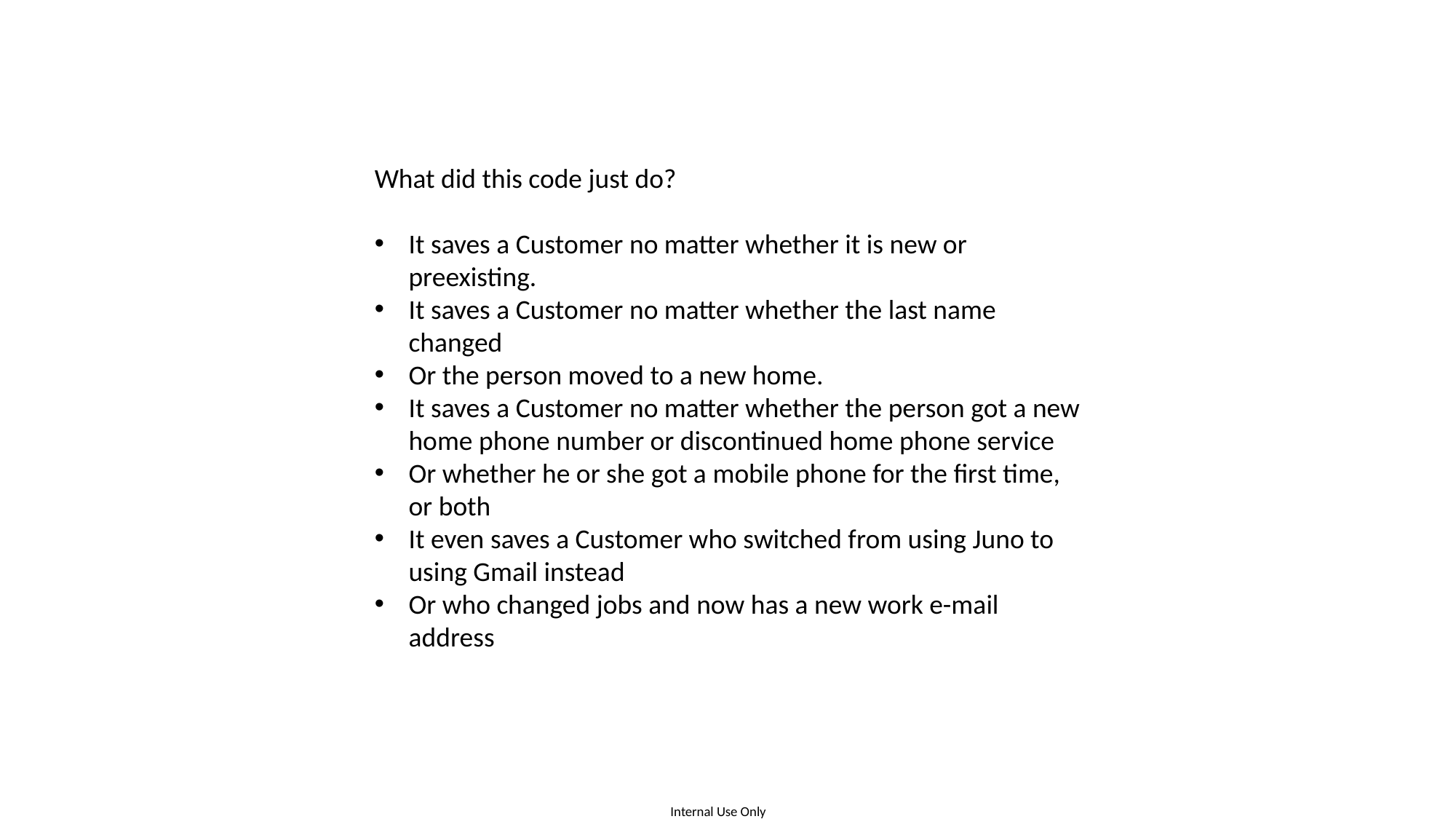

What did this code just do?

It saves a Customer no matter whether it is new or preexisting.
It saves a Customer no matter whether the last name changed
Or the person moved to a new home.
It saves a Customer no matter whether the person got a new home phone number or discontinued home phone service
Or whether he or she got a mobile phone for the first time, or both
It even saves a Customer who switched from using Juno to using Gmail instead
Or who changed jobs and now has a new work e-mail address